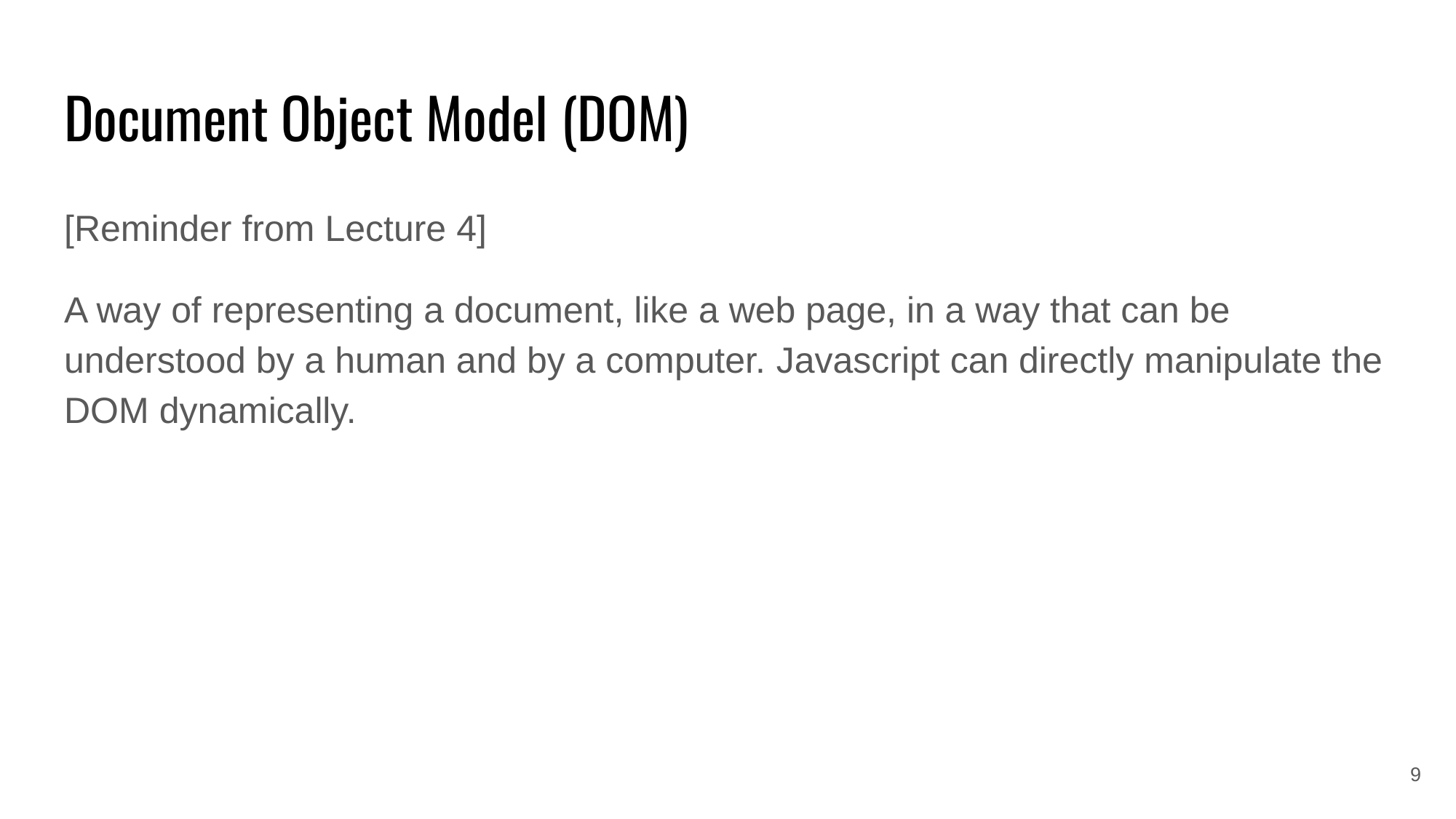

# Document Object Model (DOM)
[Reminder from Lecture 4]
A way of representing a document, like a web page, in a way that can be understood by a human and by a computer. Javascript can directly manipulate the DOM dynamically.
9